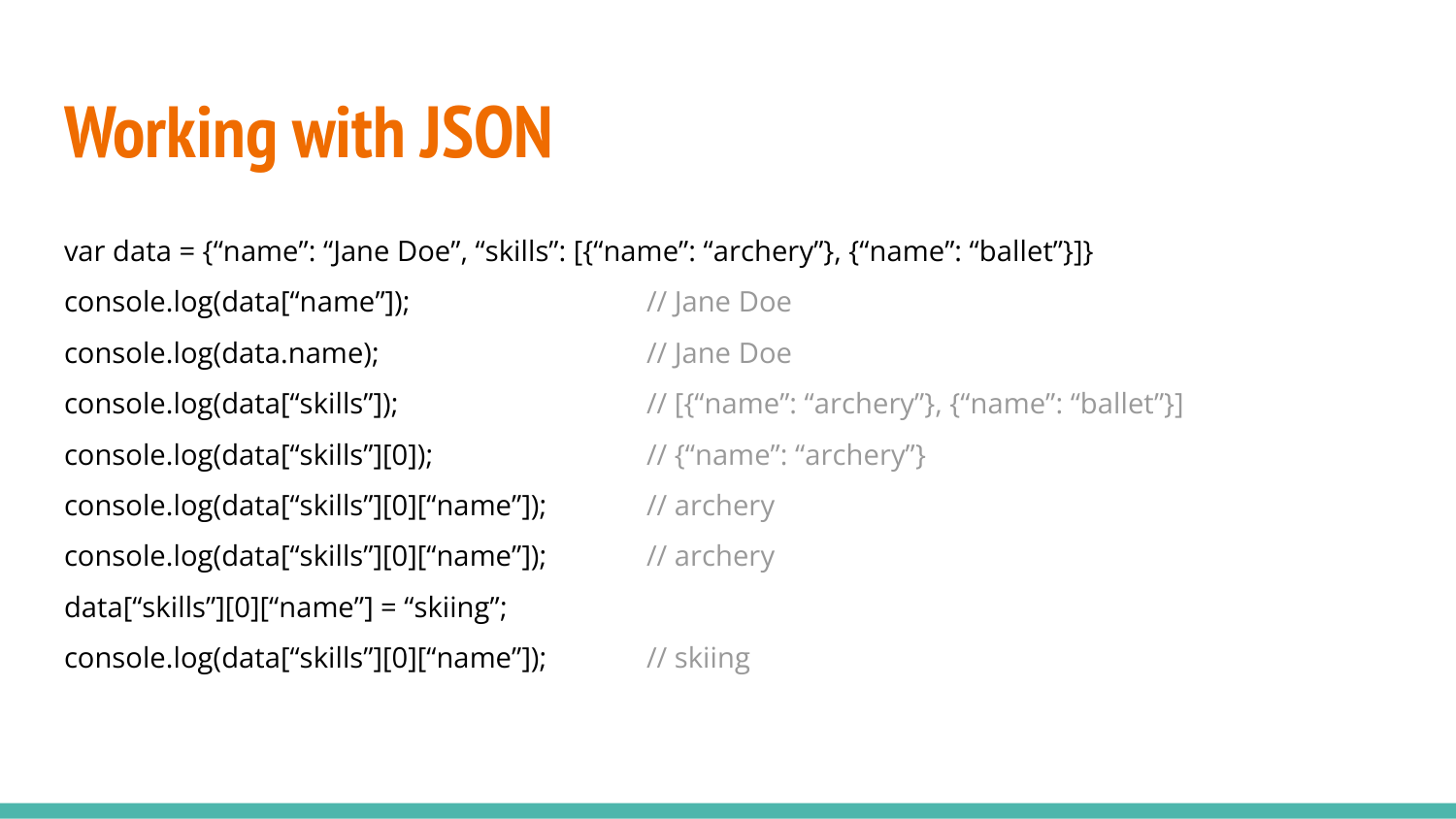

# Working with JSON
var data = {“name”: “Jane Doe”, “skills”: [{“name”: “archery”}, {“name”: “ballet”}]}
console.log(data[“name”]); 		// Jane Doe
console.log(data.name);     		// Jane Doe
console.log(data[“skills”]);		// [{“name”: “archery”}, {“name”: “ballet”}]
console.log(data[“skills”][0]);  		// {“name”: “archery”}
console.log(data[“skills”][0][“name”]);   	// archery
console.log(data[“skills”][0][“name”]);   	// archery
data[“skills”][0][“name”] = “skiing”;
console.log(data[“skills”][0][“name”]);	// skiing